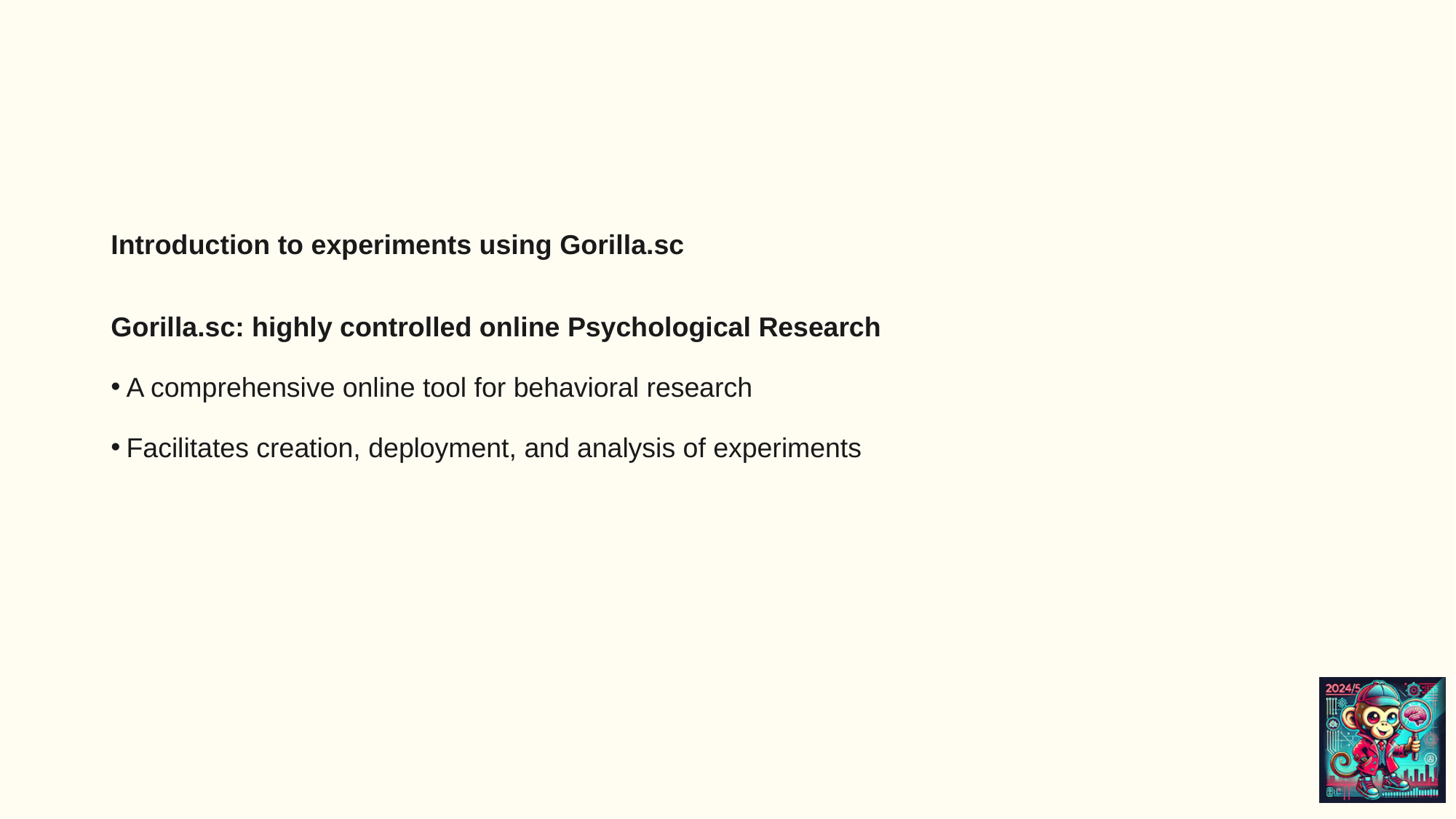

Introduction to experiments using Gorilla.sc
Gorilla.sc: highly controlled online Psychological Research
A comprehensive online tool for behavioral research
Facilitates creation, deployment, and analysis of experiments